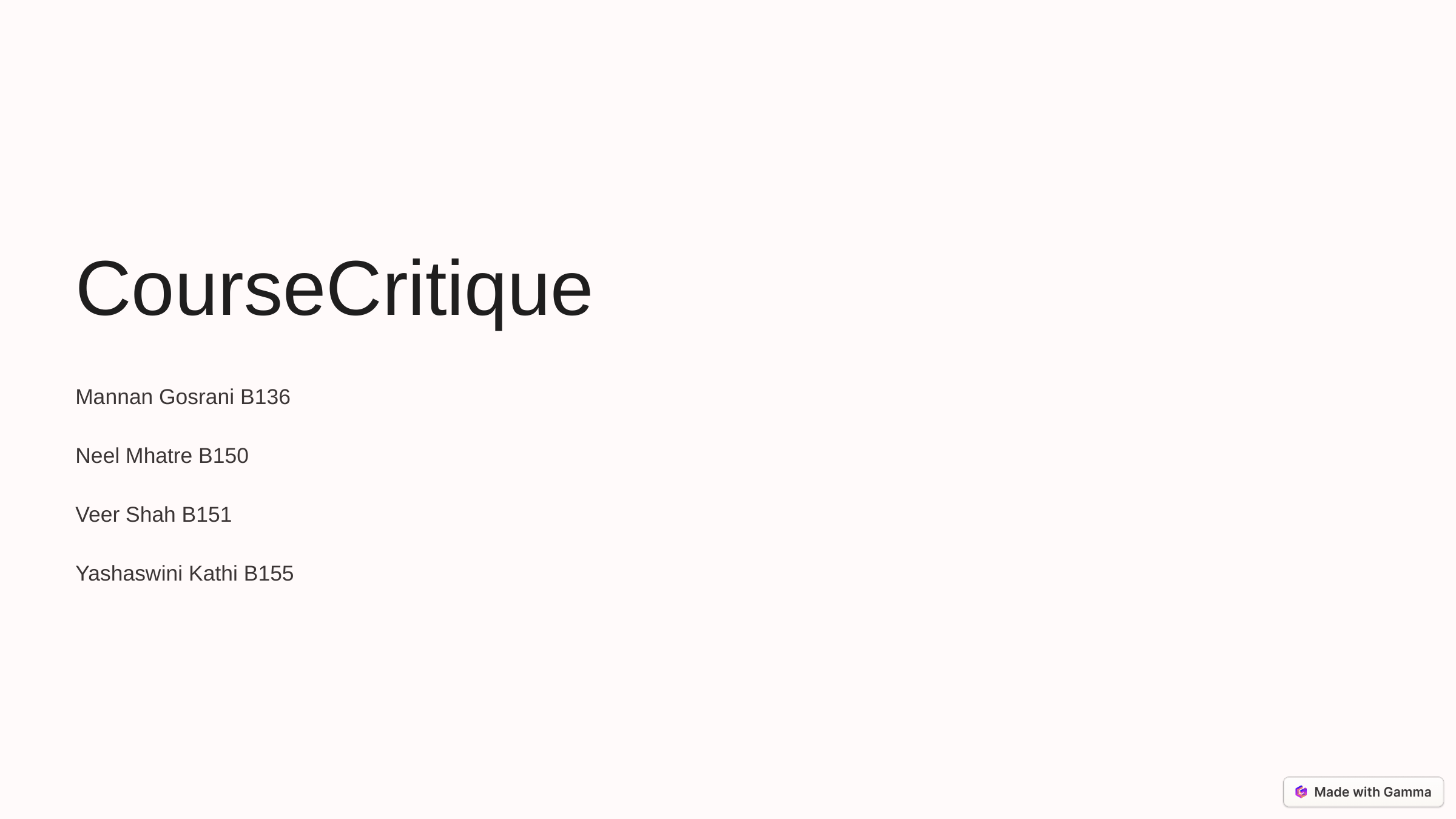

CourseCritique
Mannan Gosrani B136
Neel Mhatre B150
Veer Shah B151
Yashaswini Kathi B155